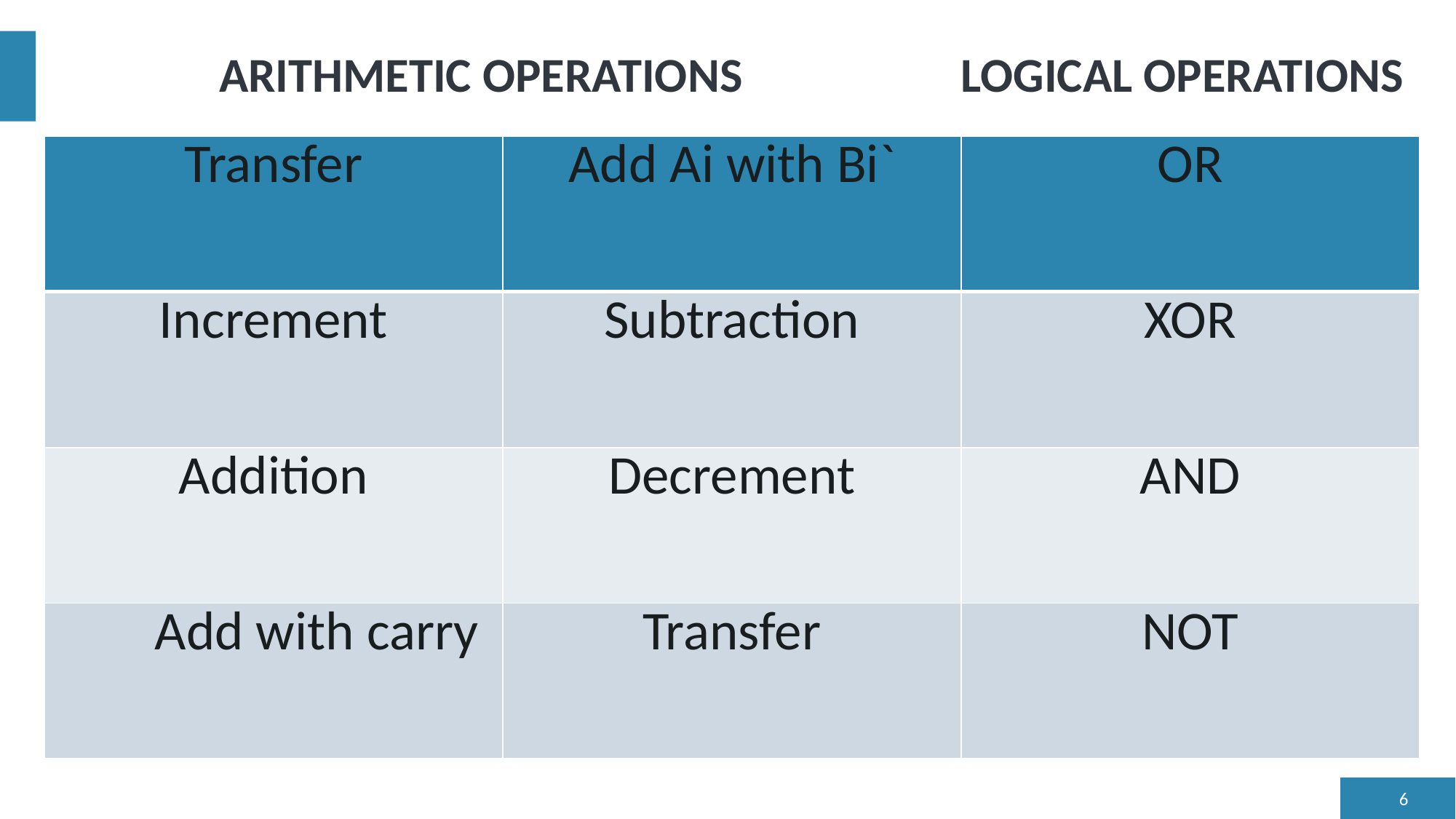

# ARITHMETIC OPERATIONS                    LOGICAL OPERATIONS
| Transfer | Add Ai with Bi` | OR |
| --- | --- | --- |
| Increment | Subtraction | XOR |
| Addition | Decrement | AND |
| Add with carry | Transfer | NOT |
6